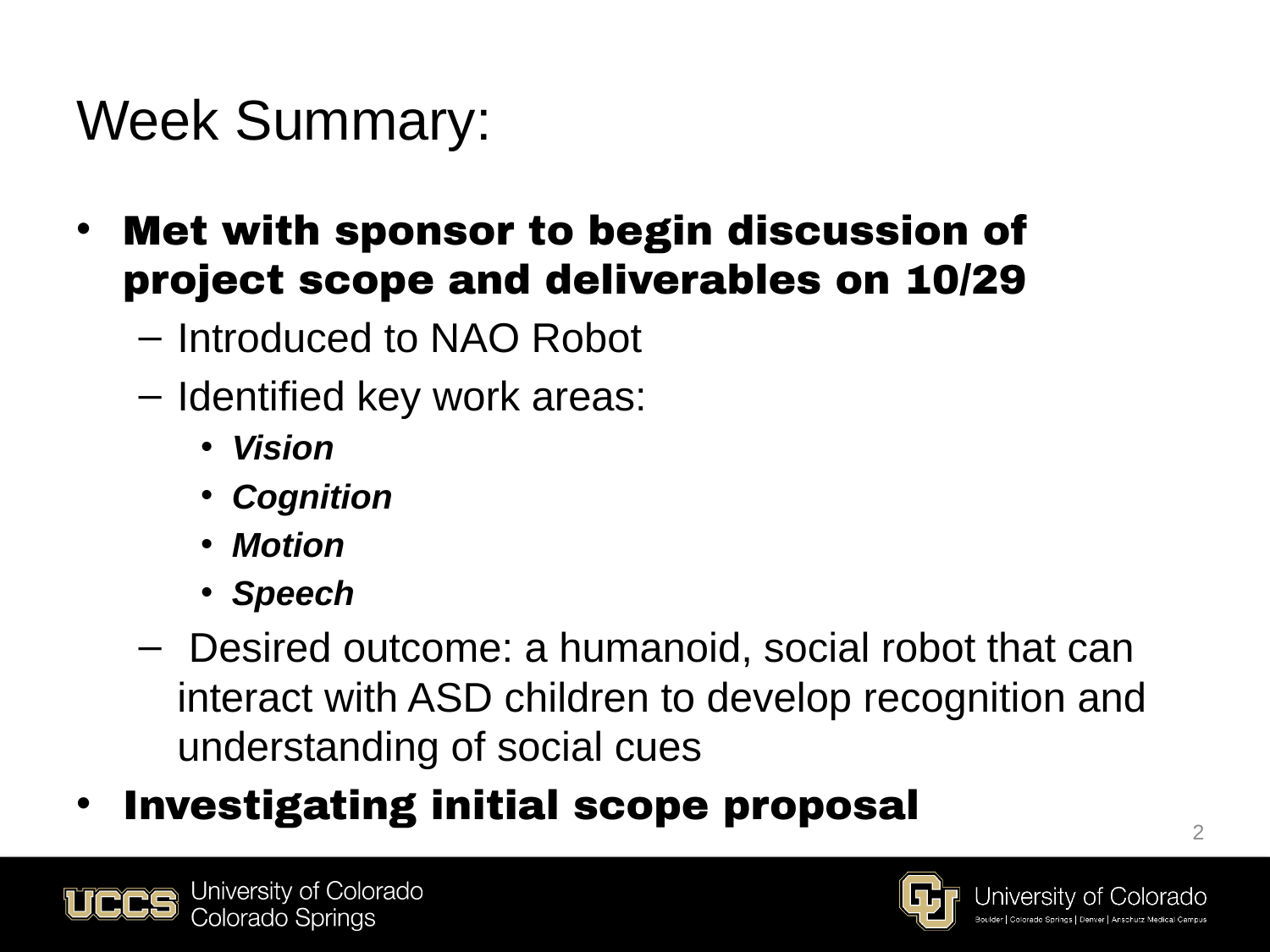

# Week Summary:
Met with sponsor to begin discussion of project scope and deliverables on 10/29
Introduced to NAO Robot
Identified key work areas:
Vision
Cognition
Motion
Speech
 Desired outcome: a humanoid, social robot that can interact with ASD children to develop recognition and understanding of social cues
Investigating initial scope proposal
2